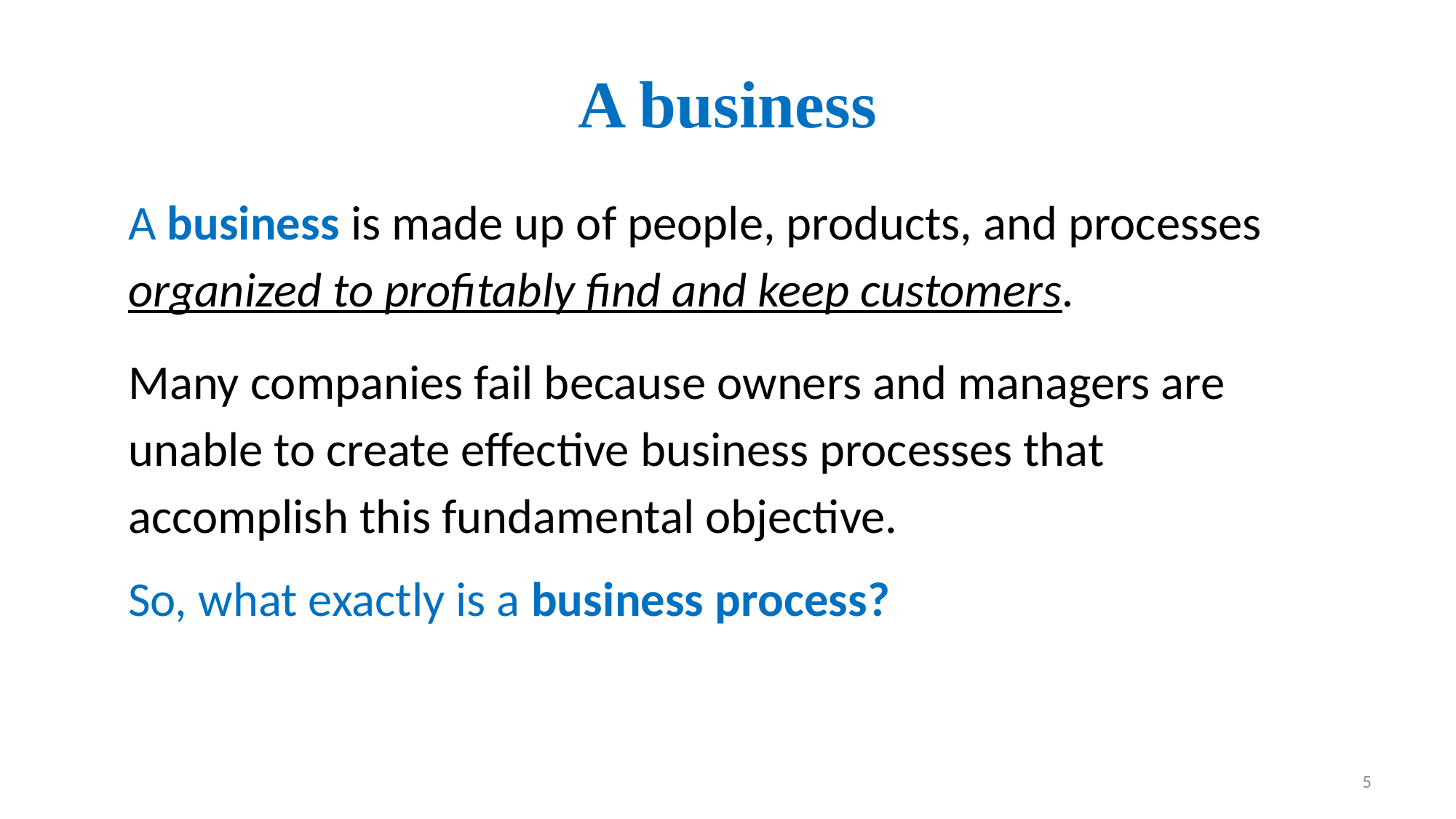

# A business
A business is made up of people, products, and processes organized to profitably find and keep customers.
Many companies fail because owners and managers are unable to create effective business processes that accomplish this fundamental objective.
So, what exactly is a business process?
5